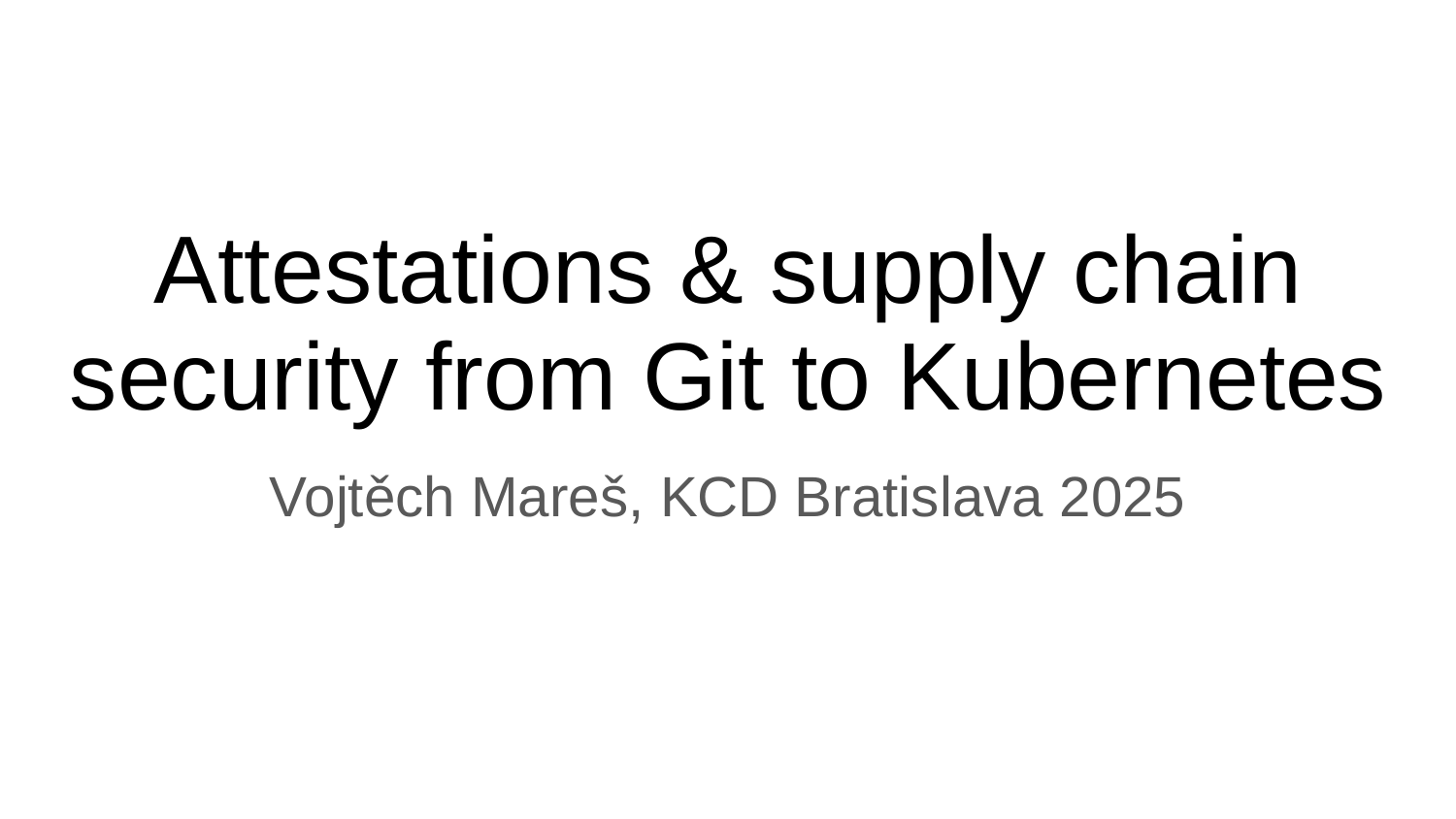

# Attestations & supply chain security from Git to Kubernetes
Vojtěch Mareš, KCD Bratislava 2025